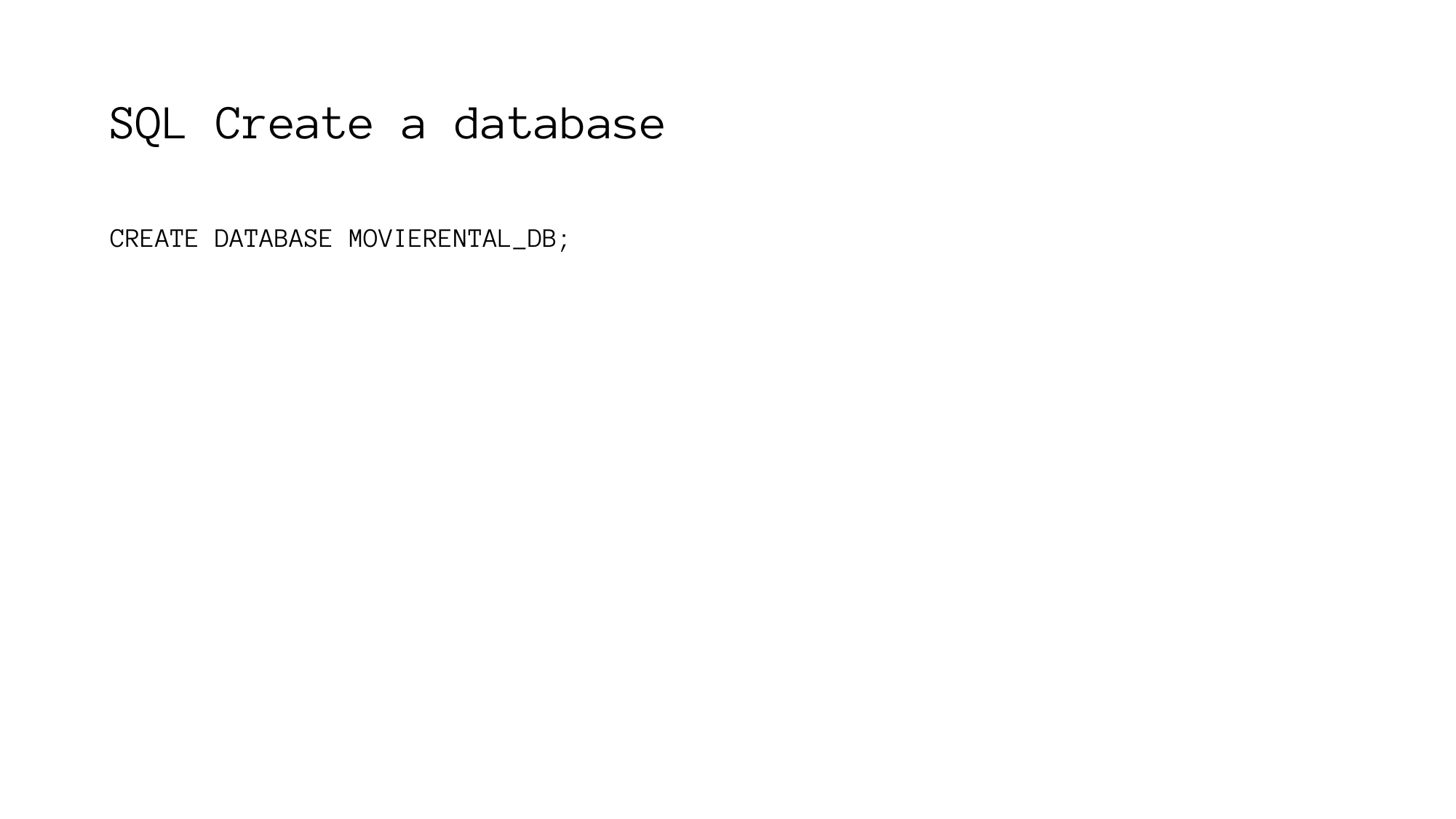

# SQL Create a database
CREATE DATABASE MOVIERENTAL_DB;